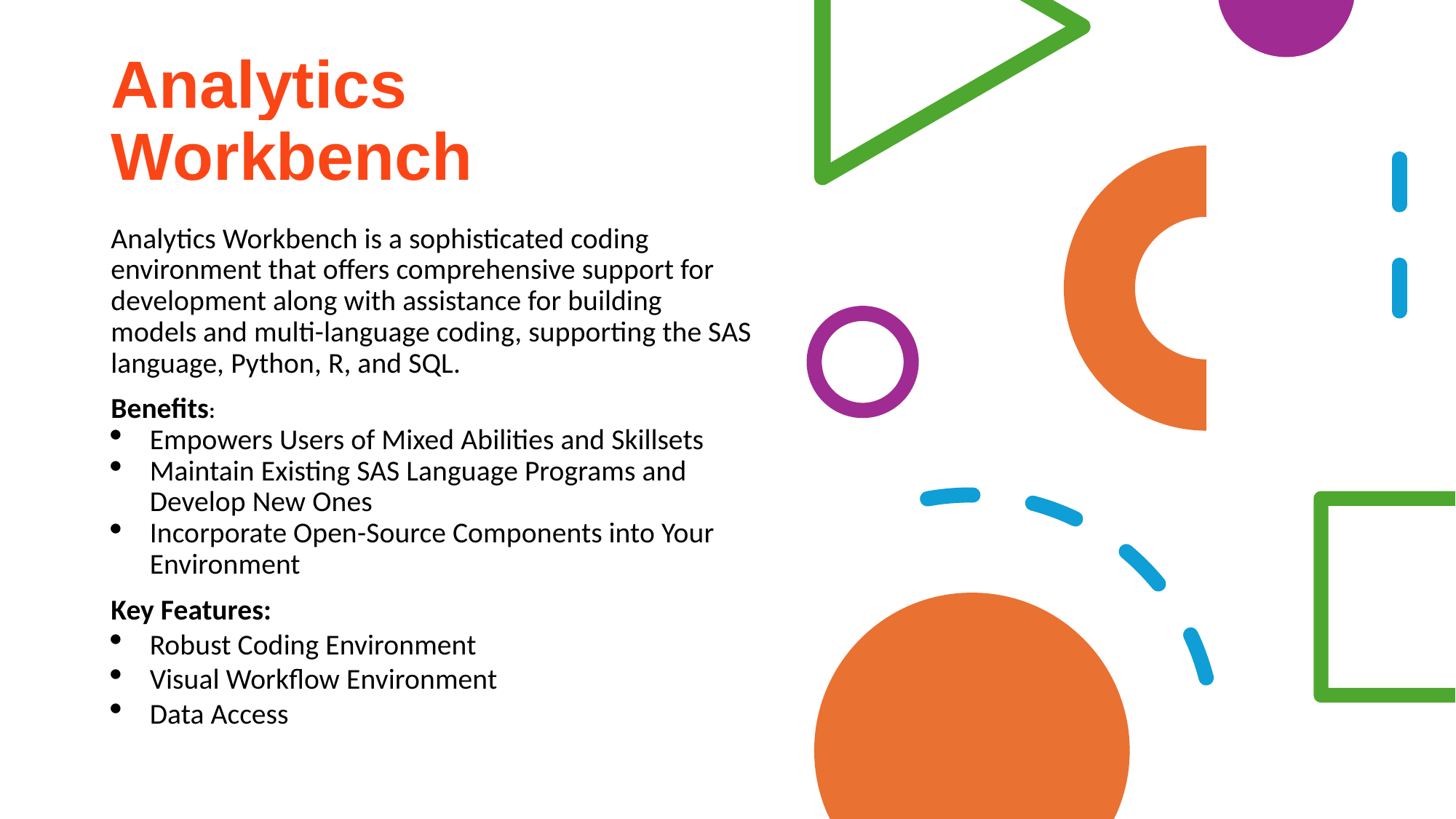

# Analytics Workbench

Analytics Workbench is a sophisticated coding environment that offers comprehensive support for development along with assistance for building models and multi-language coding, supporting the SAS language, Python, R, and SQL.
Benefits:
Empowers Users of Mixed Abilities and Skillsets
Maintain Existing SAS Language Programs and Develop New Ones
Incorporate Open-Source Components into Your Environment
Key Features:
Robust Coding Environment
Visual Workflow Environment
Data Access